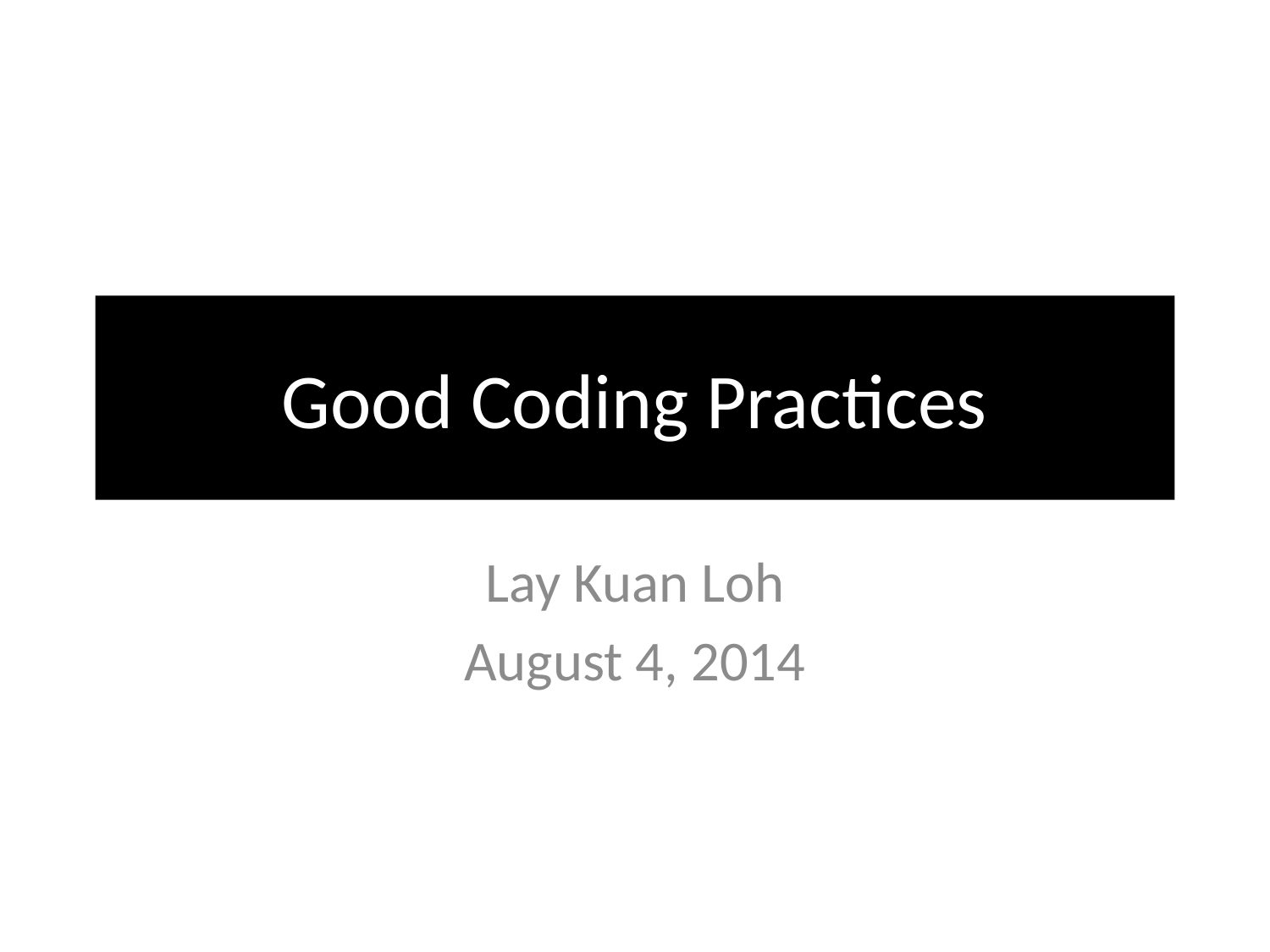

# Good Coding Practices
Lay Kuan Loh
August 4, 2014